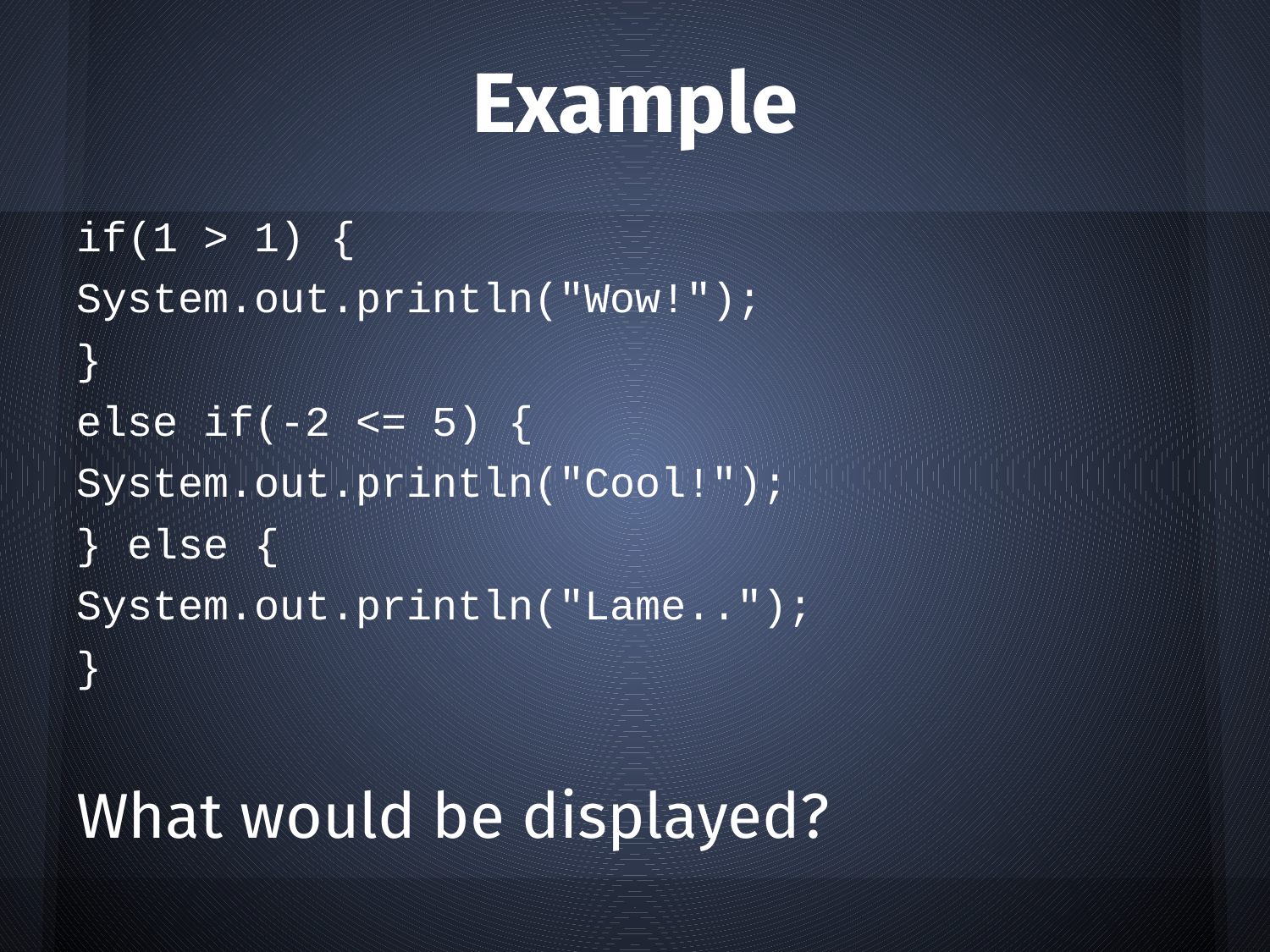

# Example
if(1 > 1) {
System.out.println("Wow!");
}
else if(-2 <= 5) {
System.out.println("Cool!");
} else {
System.out.println("Lame..");
}

What would be displayed?